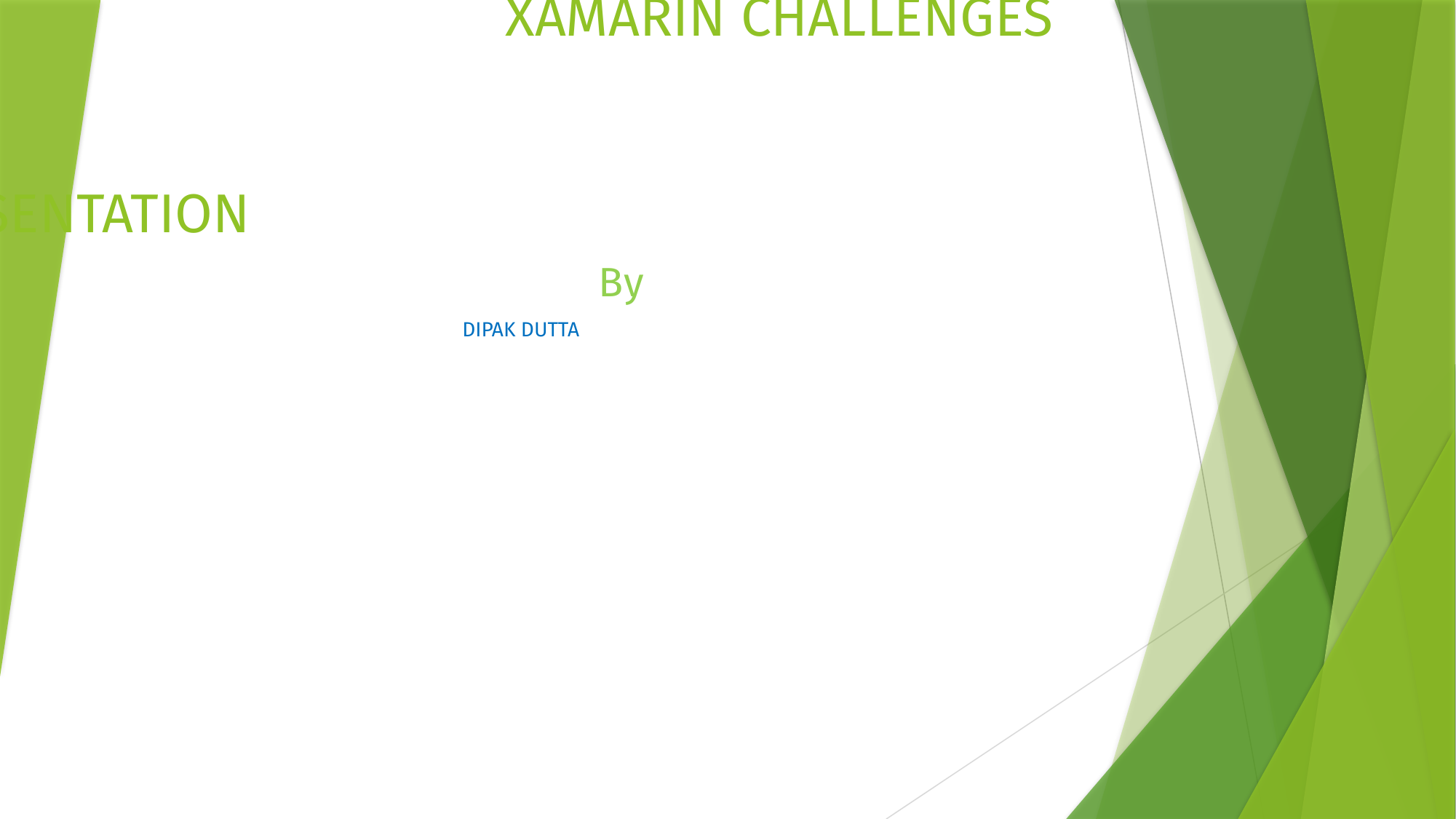

# XAMARIN CHALLENGES PRESENTATION
				By
		     DIPAK DUTTA